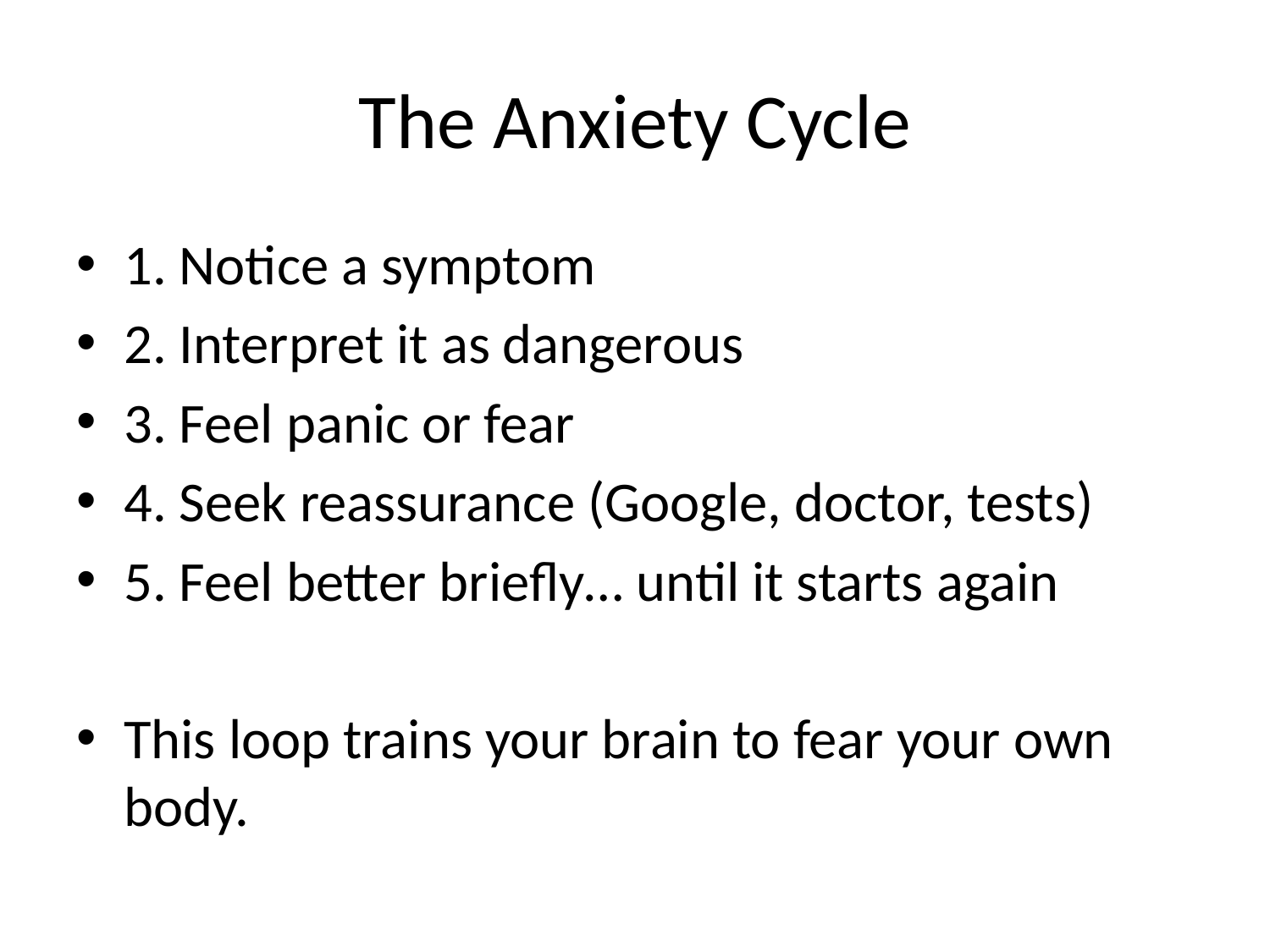

# The Anxiety Cycle
1. Notice a symptom
2. Interpret it as dangerous
3. Feel panic or fear
4. Seek reassurance (Google, doctor, tests)
5. Feel better briefly… until it starts again

This loop trains your brain to fear your own body.